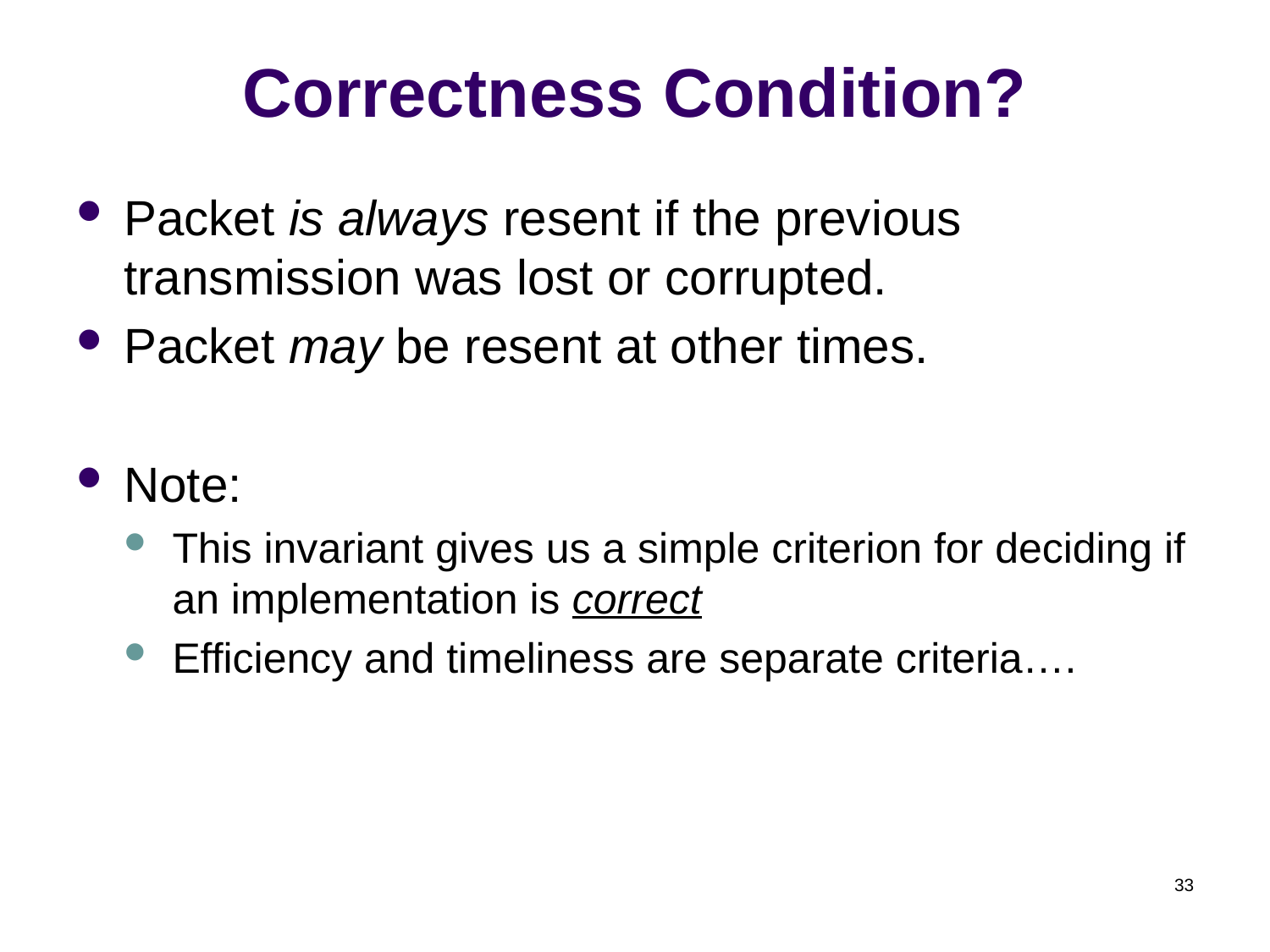

# Correctness Condition?
Packet is always resent if the previous transmission was lost or corrupted.
Packet may be resent at other times.

Note:
This invariant gives us a simple criterion for deciding if an implementation is correct
Efficiency and timeliness are separate criteria….
33